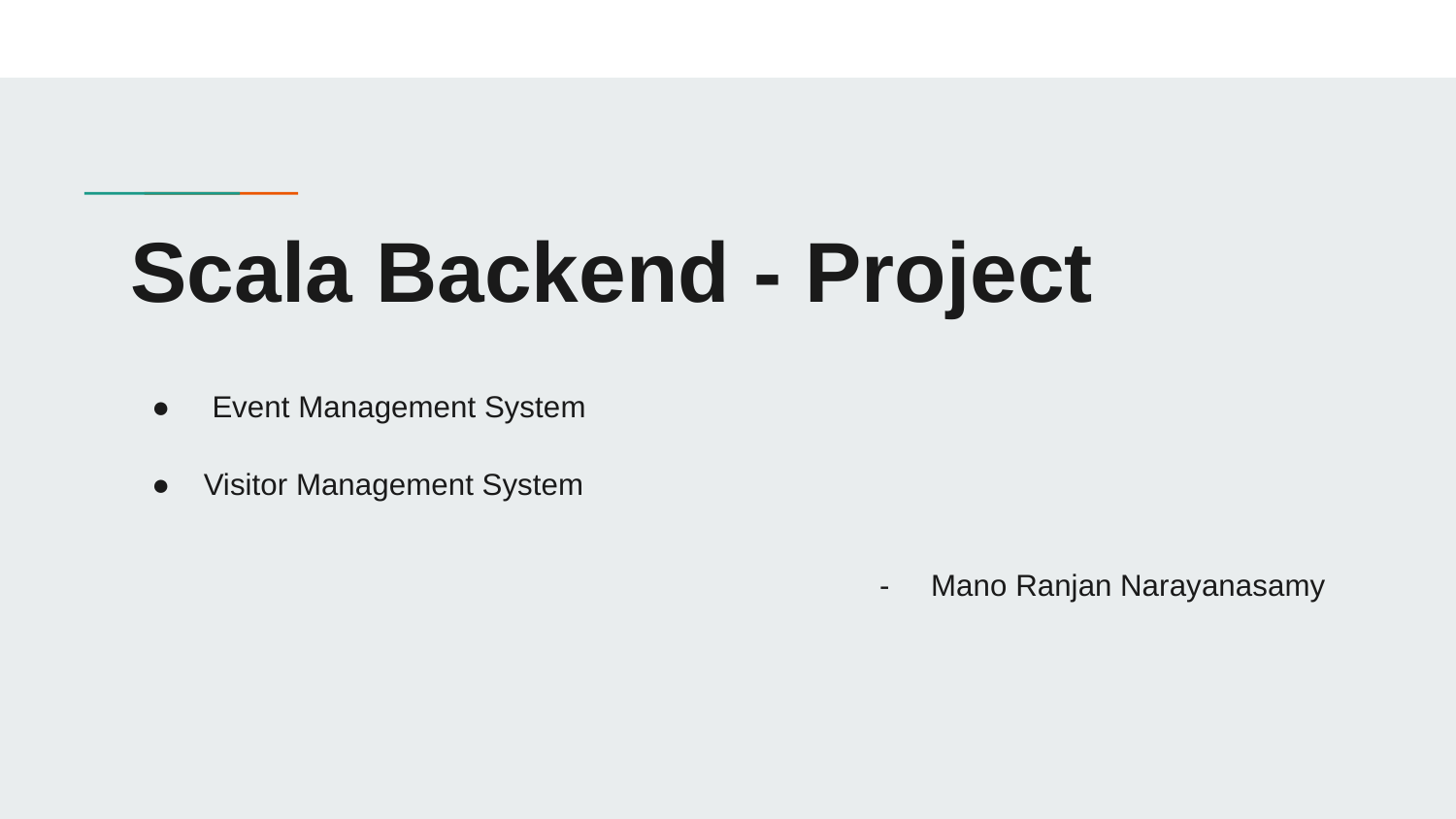

# Scala Backend - Project
 Event Management System

Visitor Management System

Mano Ranjan Narayanasamy